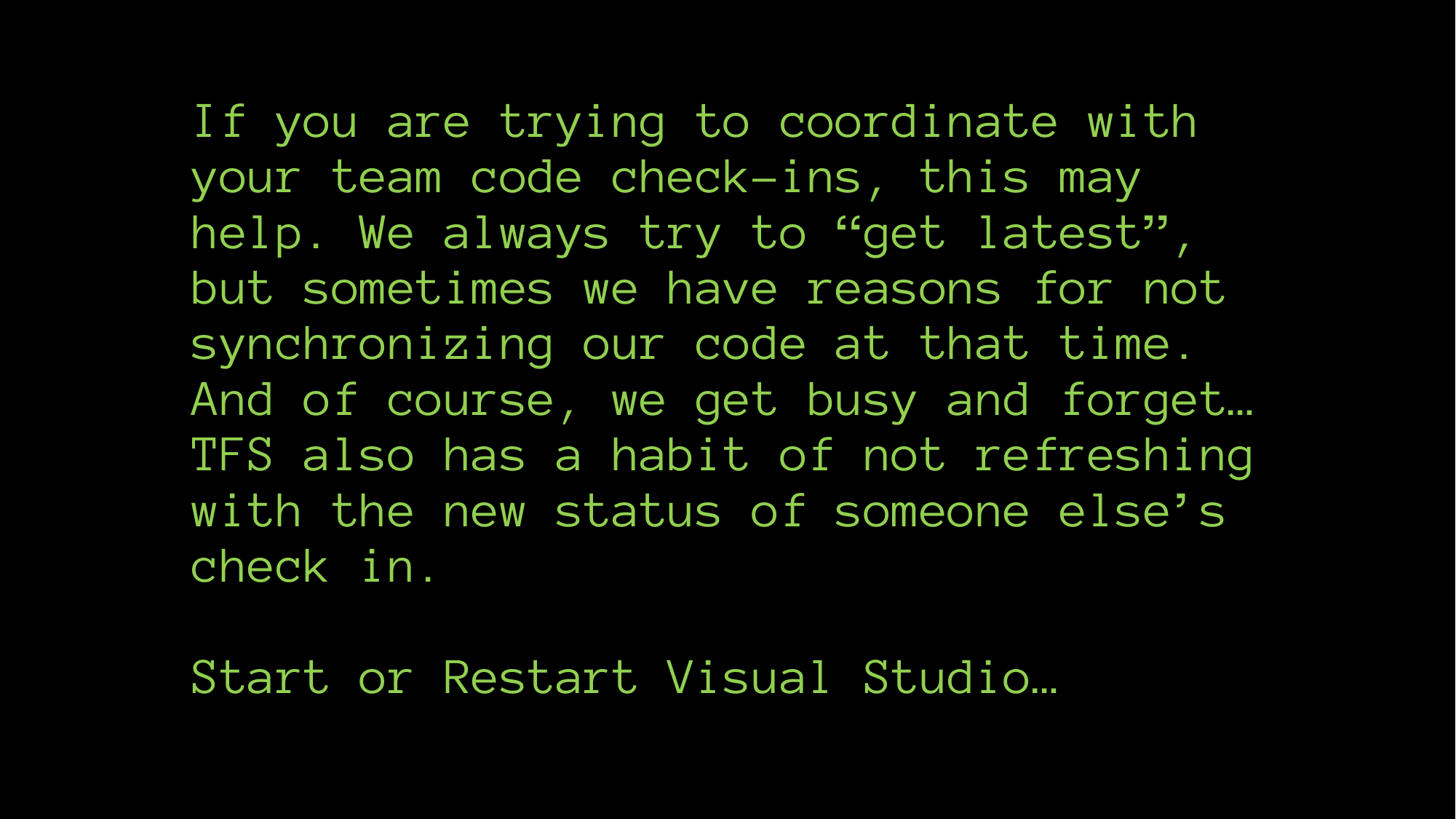

# If you are trying to coordinate with your team code check-ins, this may help. We always try to “get latest”, but sometimes we have reasons for not synchronizing our code at that time. And of course, we get busy and forget… TFS also has a habit of not refreshing with the new status of someone else’s check in. Start or Restart Visual Studio…